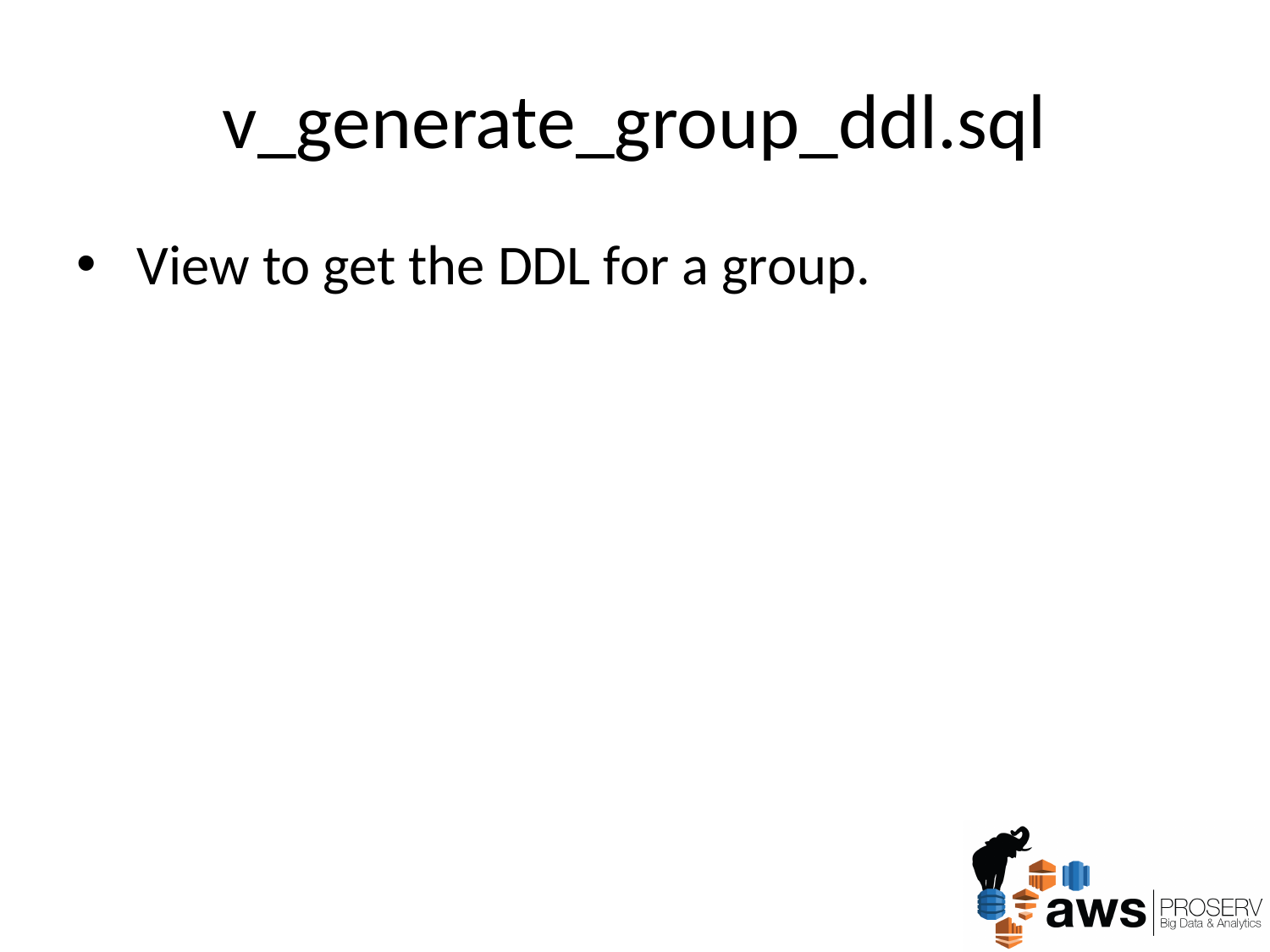

# v_generate_group_ddl.sql
 View to get the DDL for a group.